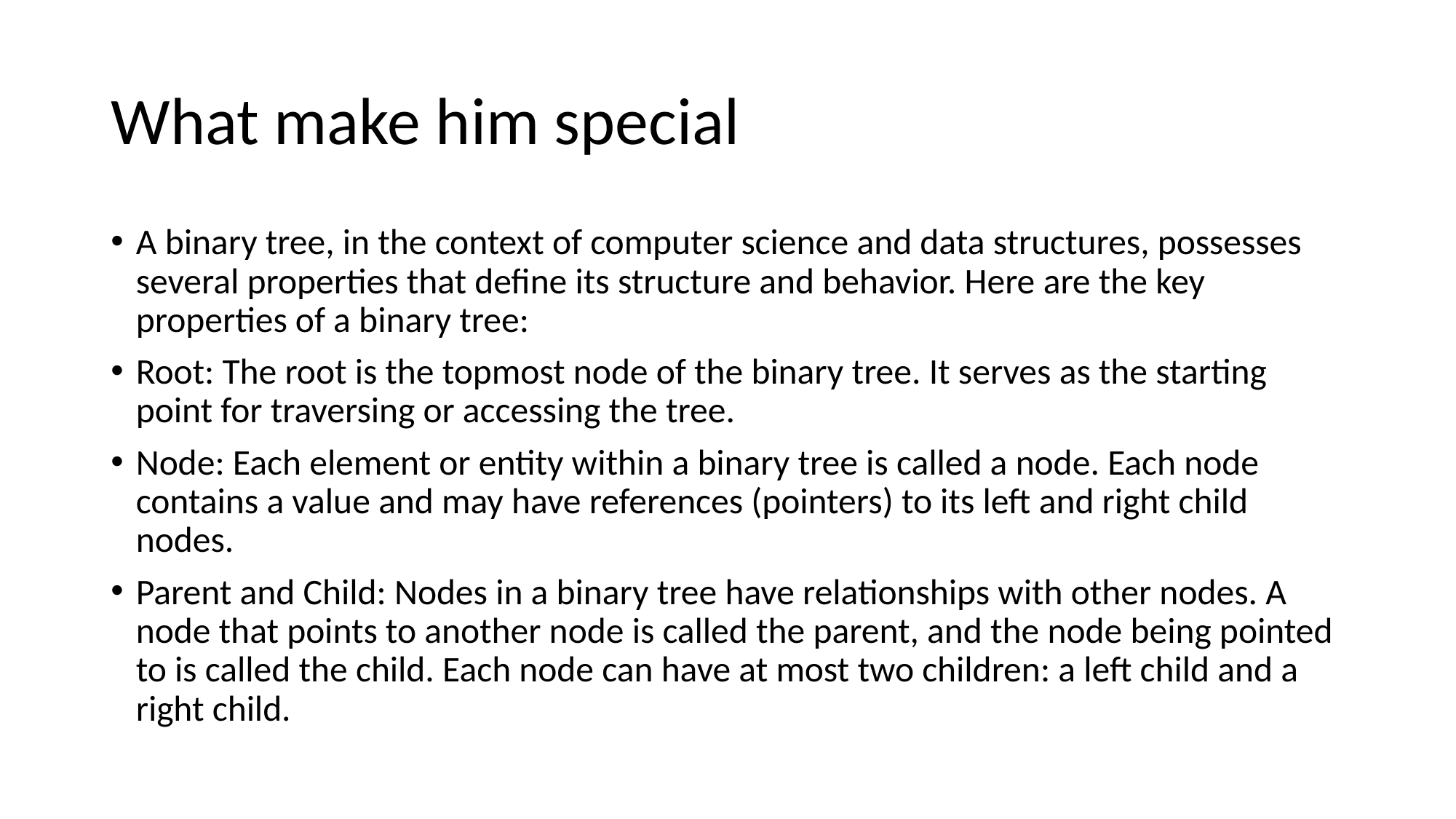

# What make him special
A binary tree, in the context of computer science and data structures, possesses several properties that define its structure and behavior. Here are the key properties of a binary tree:
Root: The root is the topmost node of the binary tree. It serves as the starting point for traversing or accessing the tree.
Node: Each element or entity within a binary tree is called a node. Each node contains a value and may have references (pointers) to its left and right child nodes.
Parent and Child: Nodes in a binary tree have relationships with other nodes. A node that points to another node is called the parent, and the node being pointed to is called the child. Each node can have at most two children: a left child and a right child.